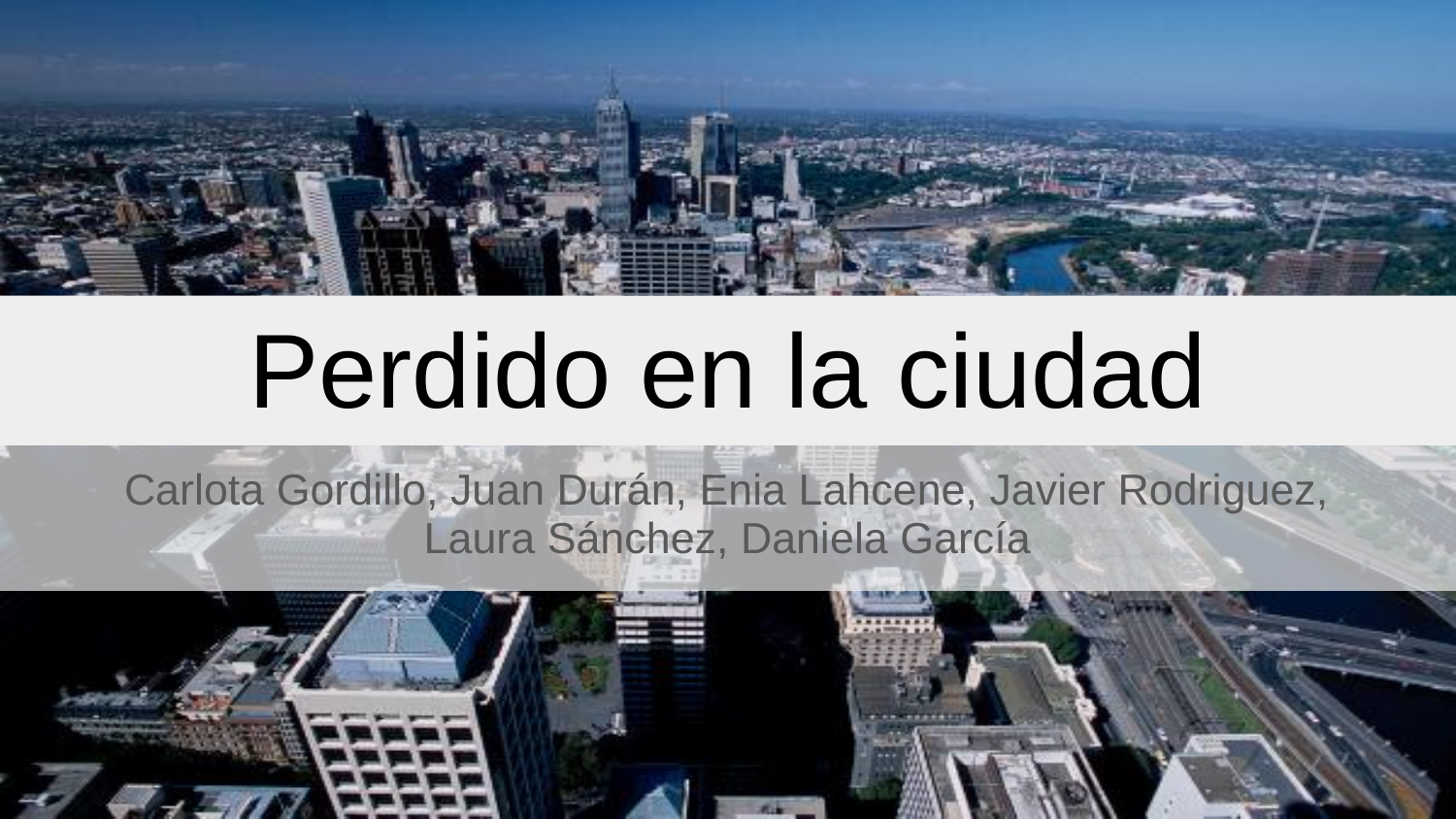

# Perdido en la ciudad

Carlota Gordillo, Juan Durán, Enia Lahcene, Javier Rodriguez, Laura Sánchez, Daniela García